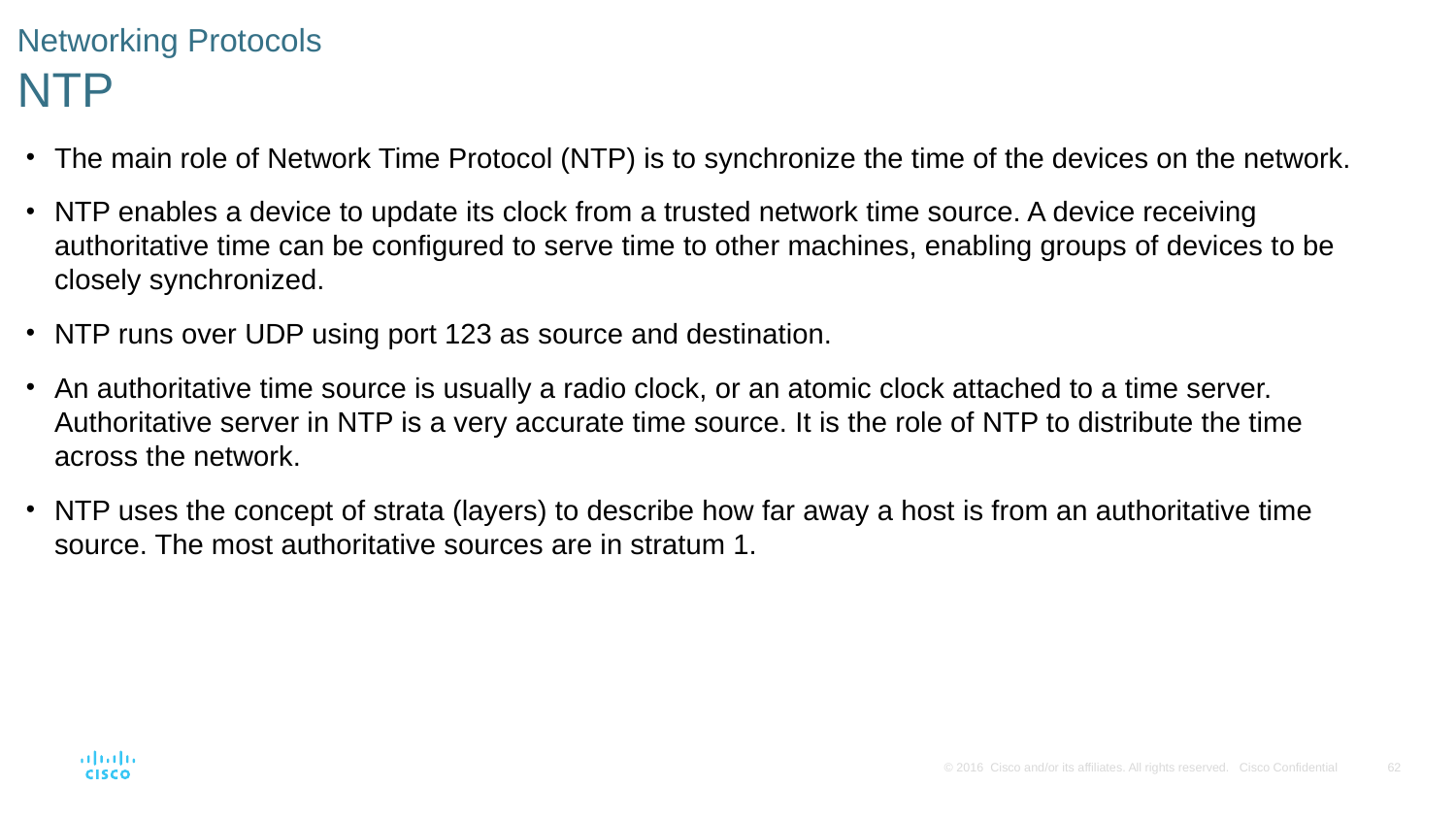

# Networking Protocols NTP
The main role of Network Time Protocol (NTP) is to synchronize the time of the devices on the network.
NTP enables a device to update its clock from a trusted network time source. A device receiving authoritative time can be conﬁgured to serve time to other machines, enabling groups of devices to be closely synchronized.
NTP runs over UDP using port 123 as source and destination.
An authoritative time source is usually a radio clock, or an atomic clock attached to a time server. Authoritative server in NTP is a very accurate time source. It is the role of NTP to distribute the time across the network.
NTP uses the concept of strata (layers) to describe how far away a host is from an authoritative time source. The most authoritative sources are in stratum 1.